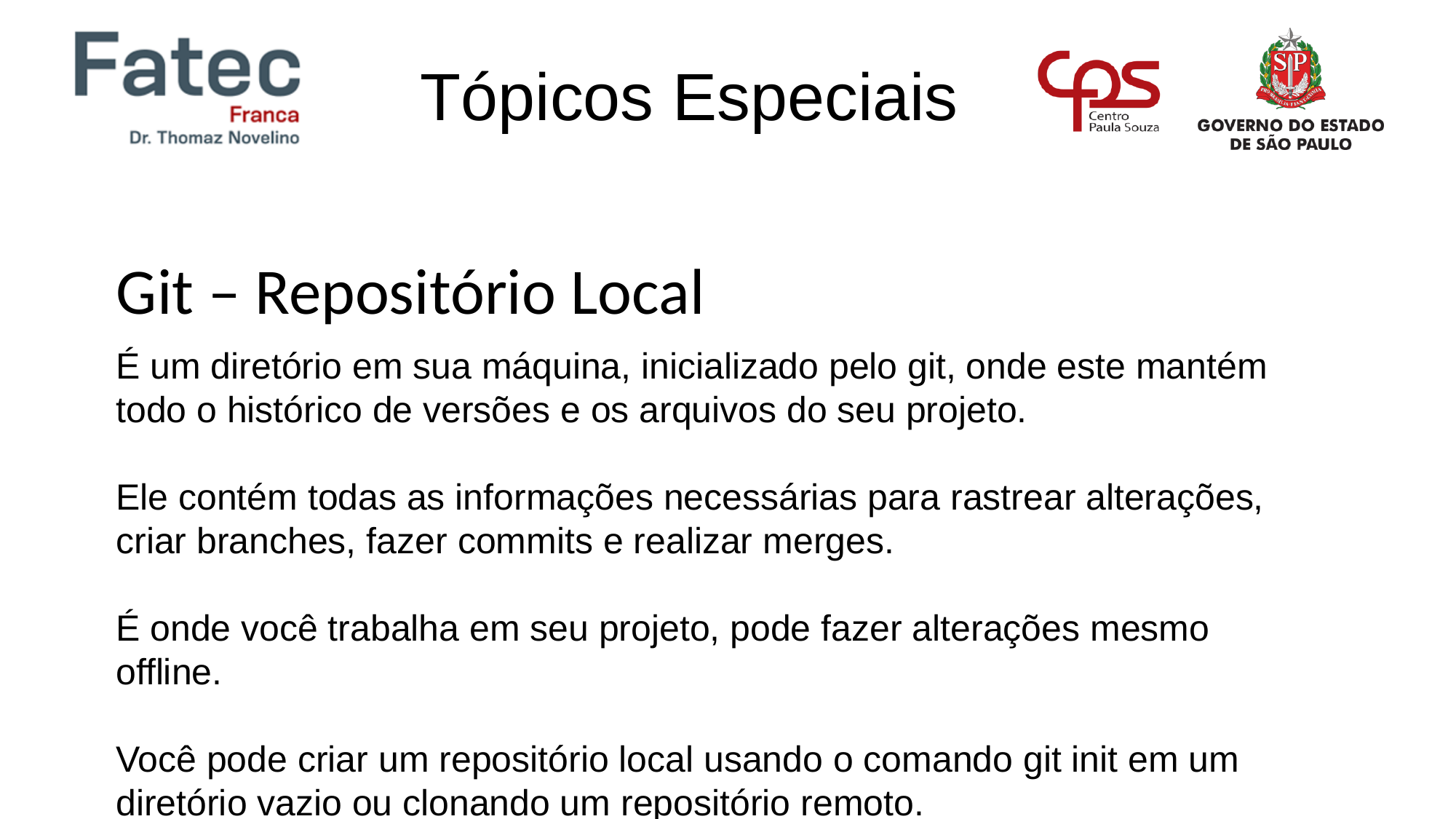

Git – Repositório Local
É um diretório em sua máquina, inicializado pelo git, onde este mantém todo o histórico de versões e os arquivos do seu projeto.

Ele contém todas as informações necessárias para rastrear alterações, criar branches, fazer commits e realizar merges.

É onde você trabalha em seu projeto, pode fazer alterações mesmo offline.

Você pode criar um repositório local usando o comando git init em um diretório vazio ou clonando um repositório remoto.